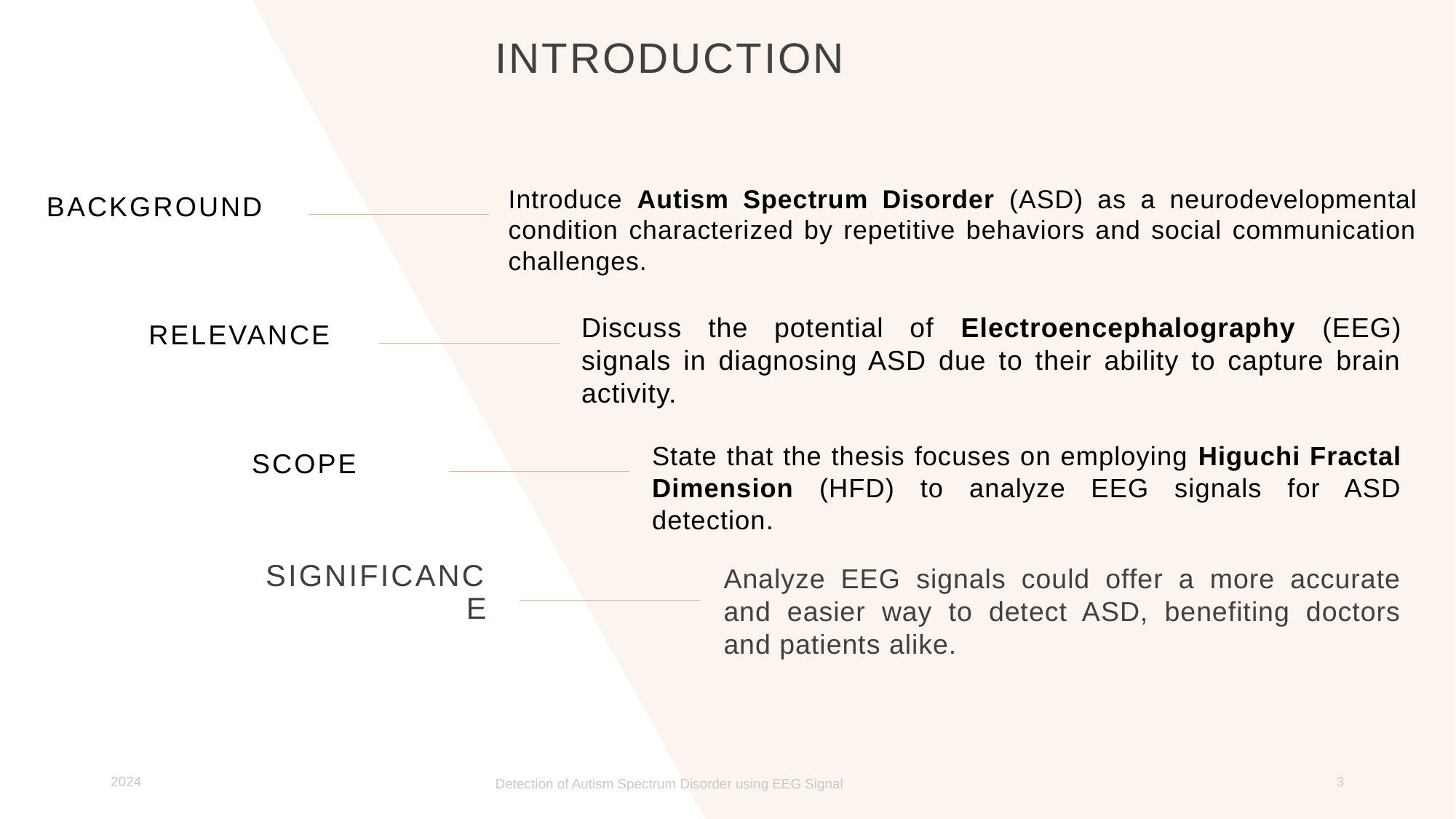

# Introduction
Background
Introduce Autism Spectrum Disorder (ASD) as a neurodevelopmental condition characterized by repetitive behaviors and social communication challenges.

Discuss the potential of Electroencephalography (EEG) signals in diagnosing ASD due to their ability to capture brain activity.

Relevance
Scope
State that the thesis focuses on employing Higuchi Fractal Dimension (HFD) to analyze EEG signals for ASD detection.
Analyze EEG signals could offer a more accurate and easier way to detect ASD, benefiting doctors and patients alike.
Significance
2024
3
Detection of Autism Spectrum Disorder using EEG Signal